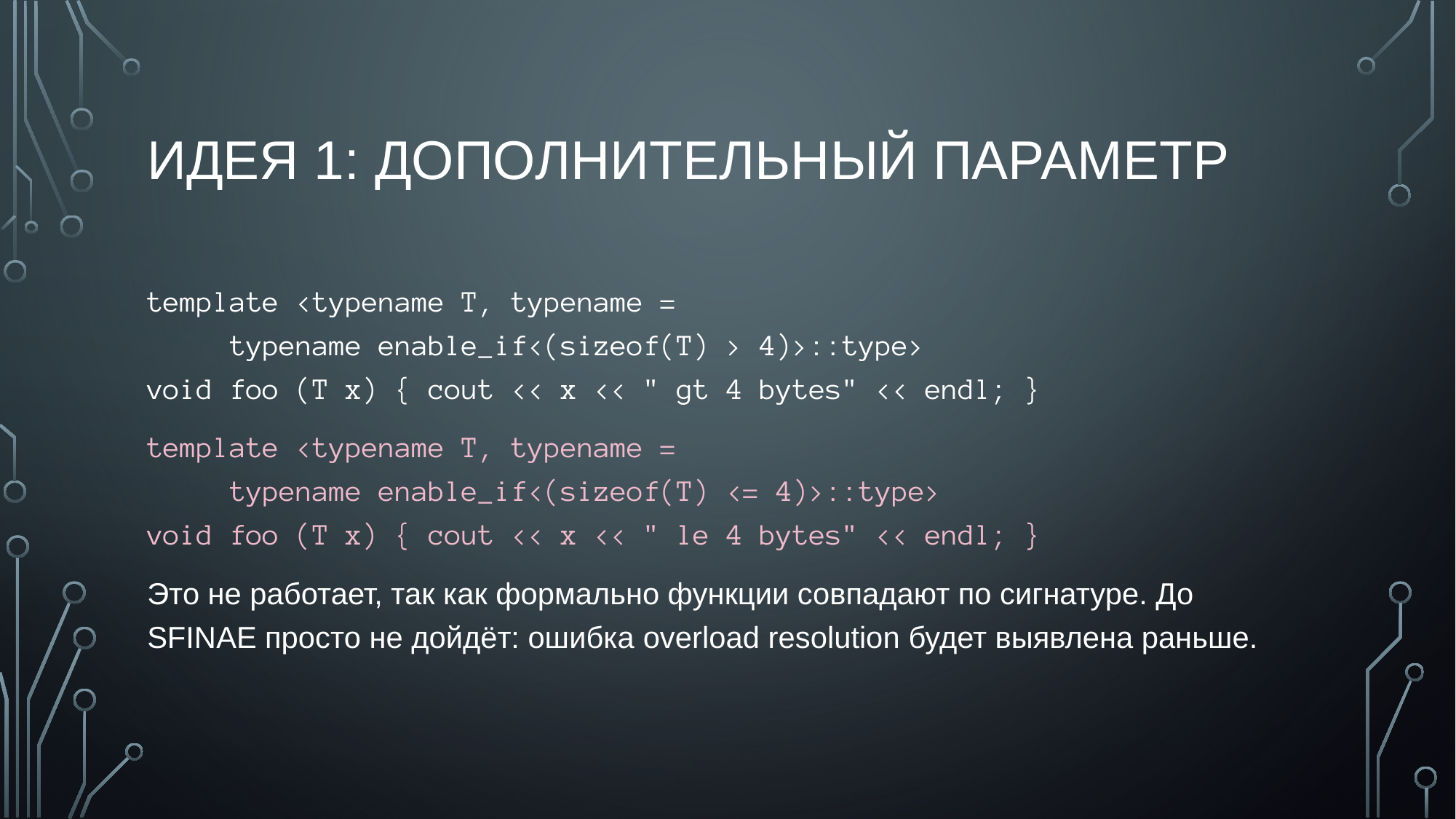

# Идея 1: дополнительный параметр
template <typename T, typename =
     typename enable_if<(sizeof(T) > 4)>::type>
void foo (T x) { cout << x << " gt 4 bytes" << endl; }
template <typename T, typename =
     typename enable_if<(sizeof(T) <= 4)>::type>
void foo (T x) { cout << x << " le 4 bytes" << endl; }
Это не работает, так как формально функции совпадают по сигнатуре. До SFINAE просто не дойдёт: ошибка overload resolution будет выявлена раньше.